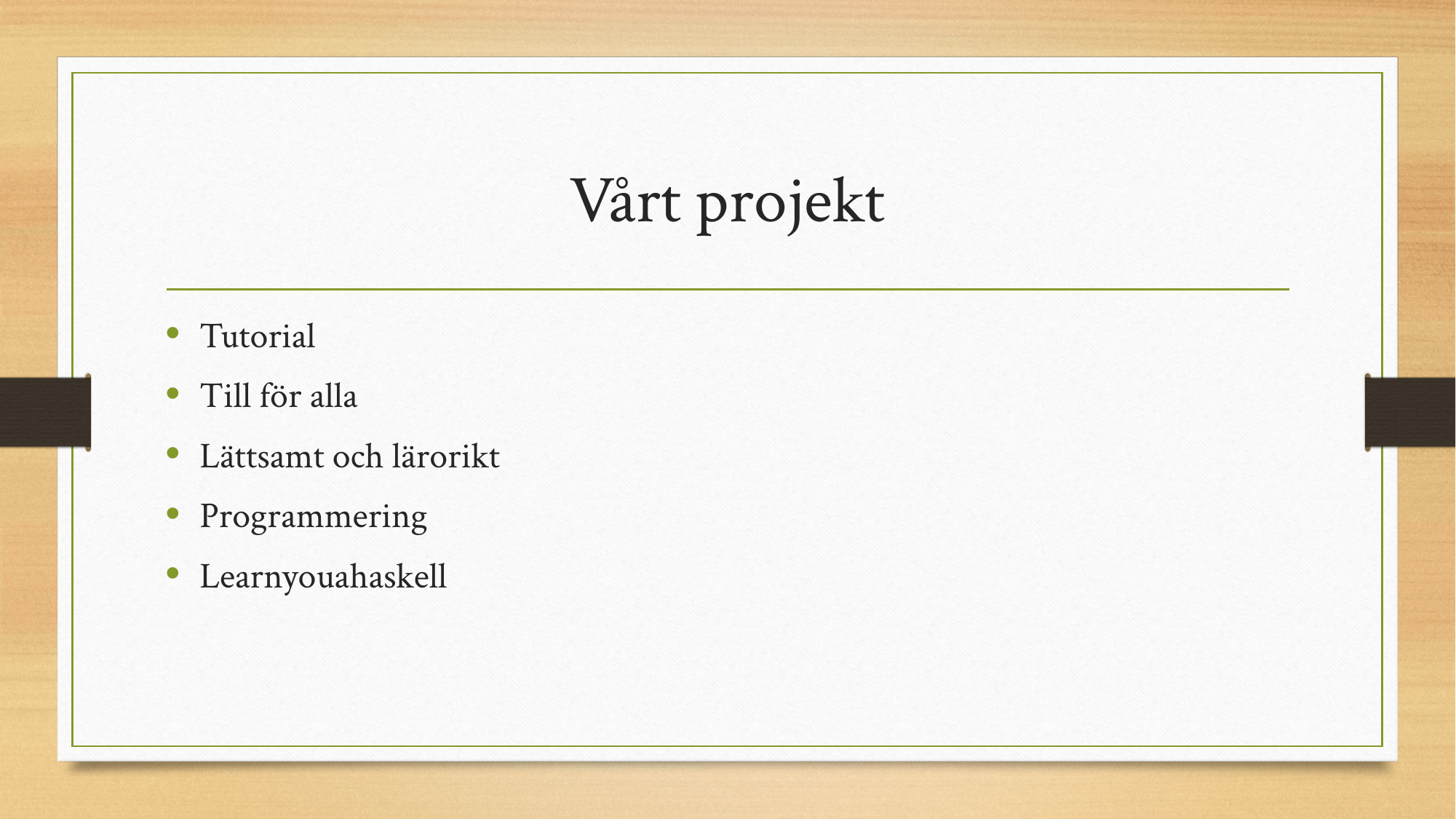

# Vårt projekt
Tutorial
Till för alla
Lättsamt och lärorikt
Programmering
Learnyouahaskell